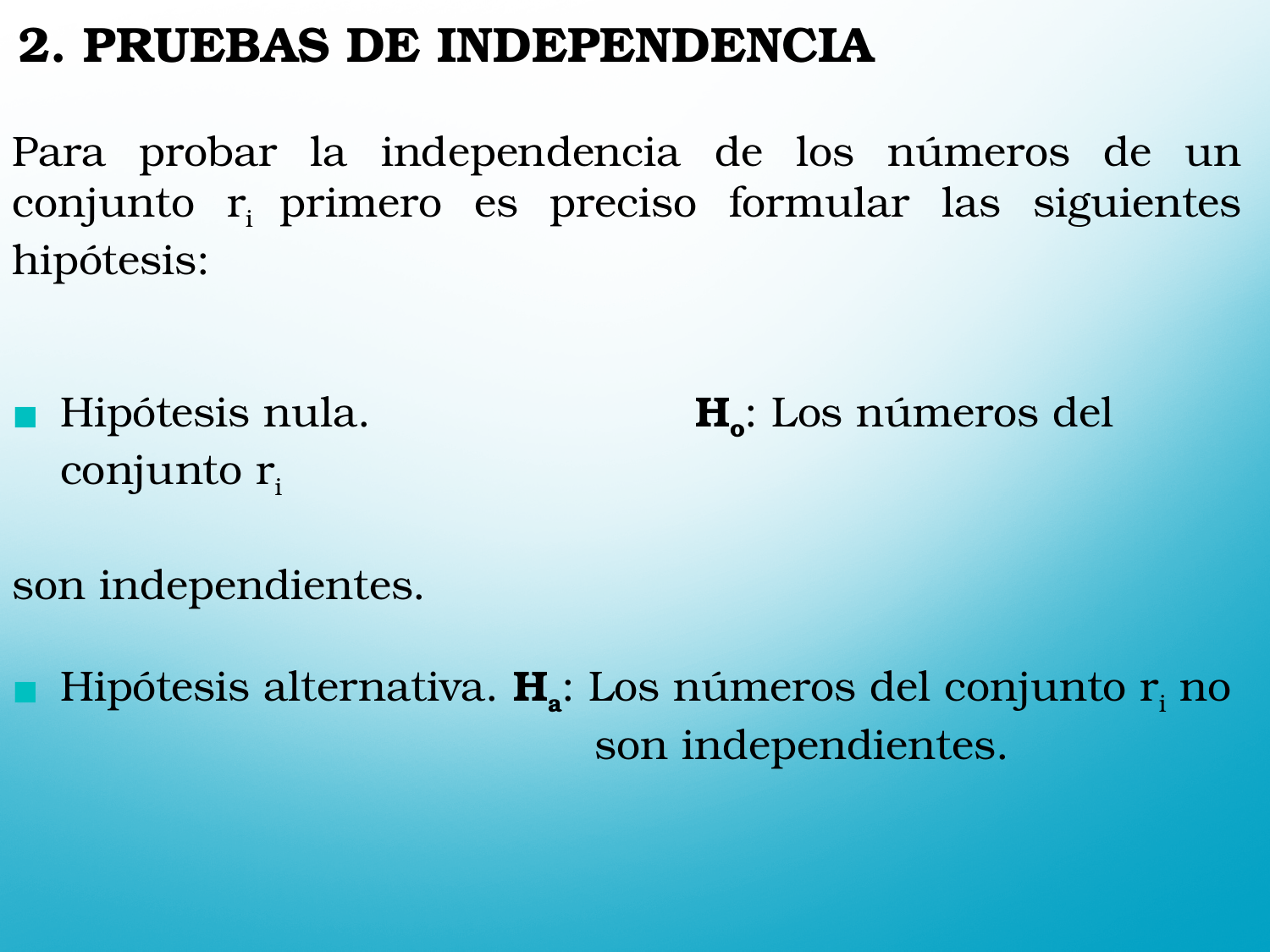

2. PRUEBAS DE INDEPENDENCIA
Para probar la independencia de los números de un conjunto ri primero es preciso formular las siguientes hipótesis:

Hipótesis nula. 			Ho: Los números del conjunto ri
									 son independientes.

Hipótesis alternativa. Ha: Los números del conjunto ri no
                                           son independientes.